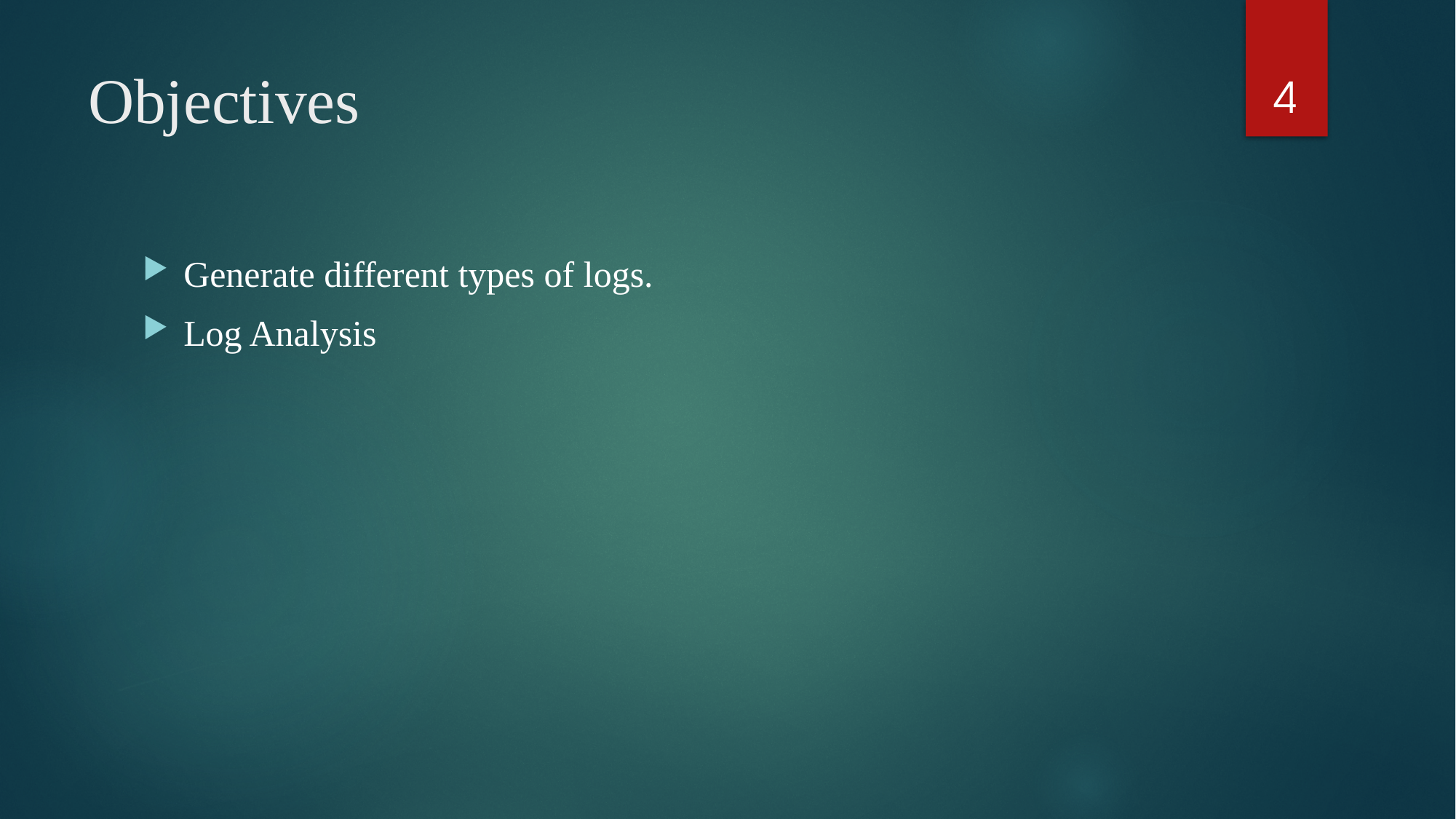

4
# Objectives
Generate different types of logs.
Log Analysis